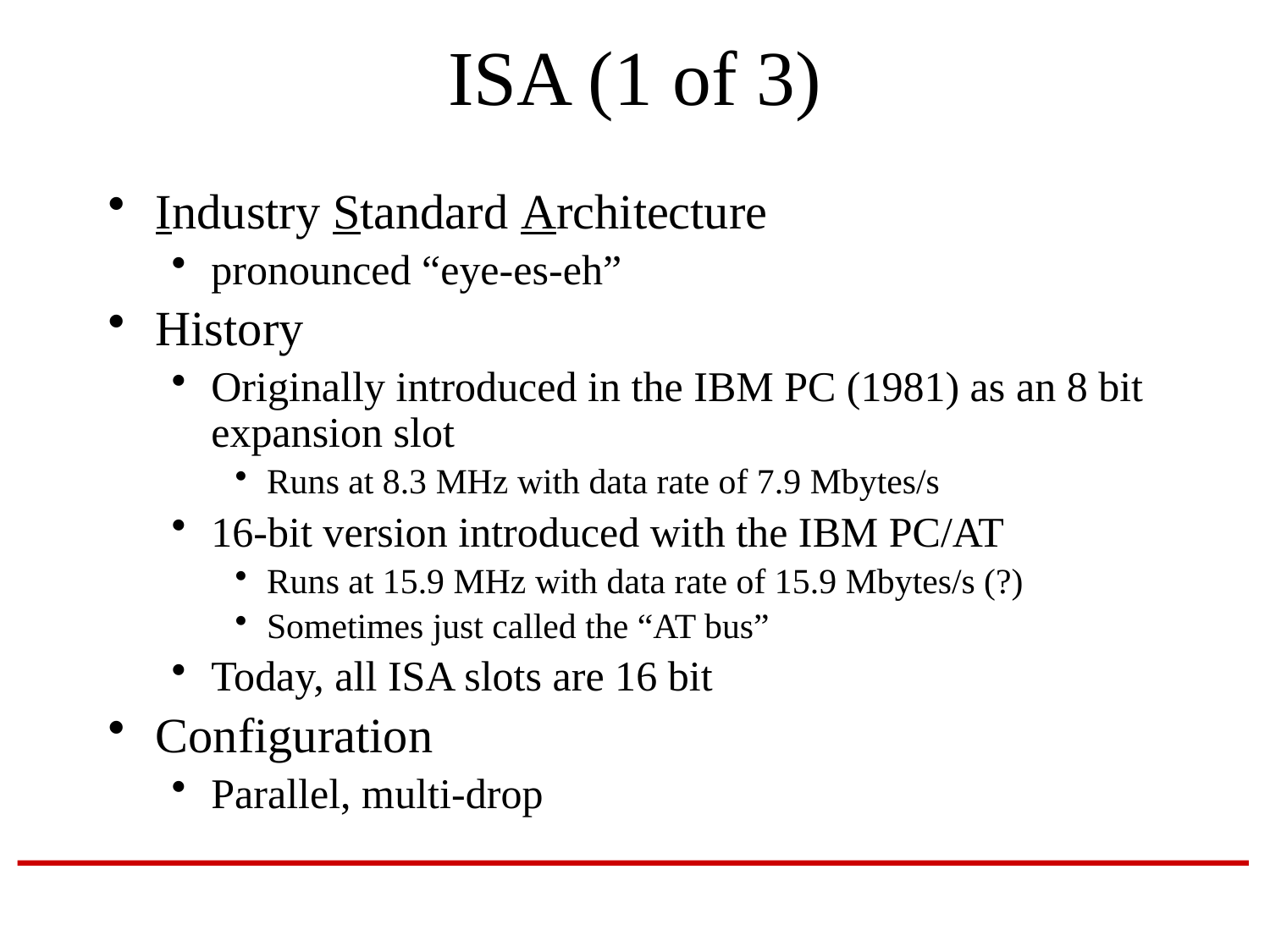

# ISA (1 of 3)
Industry Standard Architecture
pronounced “eye-es-eh”
History
Originally introduced in the IBM PC (1981) as an 8 bit expansion slot
Runs at 8.3 MHz with data rate of 7.9 Mbytes/s
16-bit version introduced with the IBM PC/AT
Runs at 15.9 MHz with data rate of 15.9 Mbytes/s (?)
Sometimes just called the “AT bus”
Today, all ISA slots are 16 bit
Configuration
Parallel, multi-drop